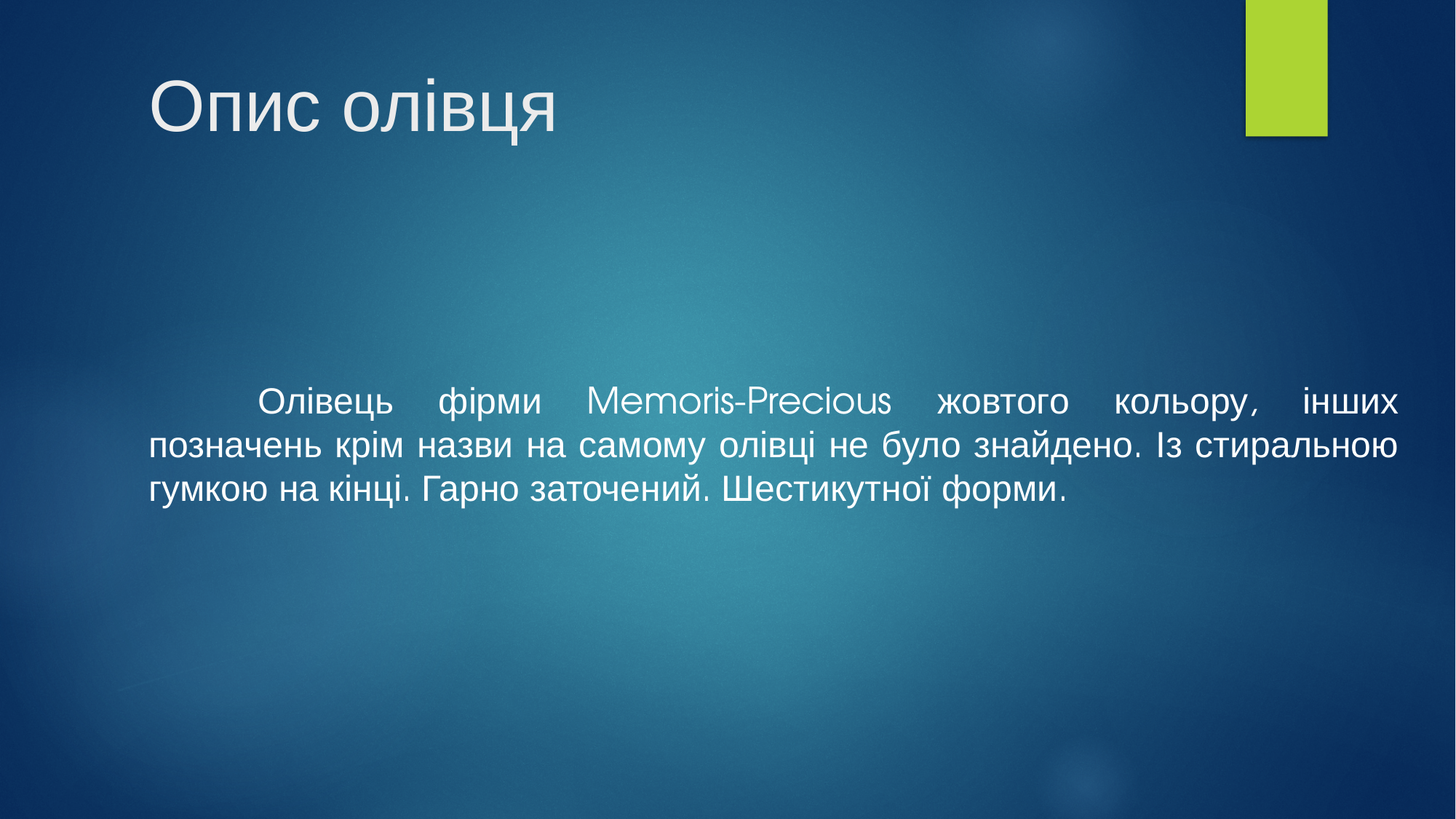

# Опис олівця
	Олівець фірми Memoris-Precious жовтого кольору, інших позначень крім назви на самому олівці не було знайдено. Із стиральною гумкою на кінці. Гарно заточений. Шестикутної форми.